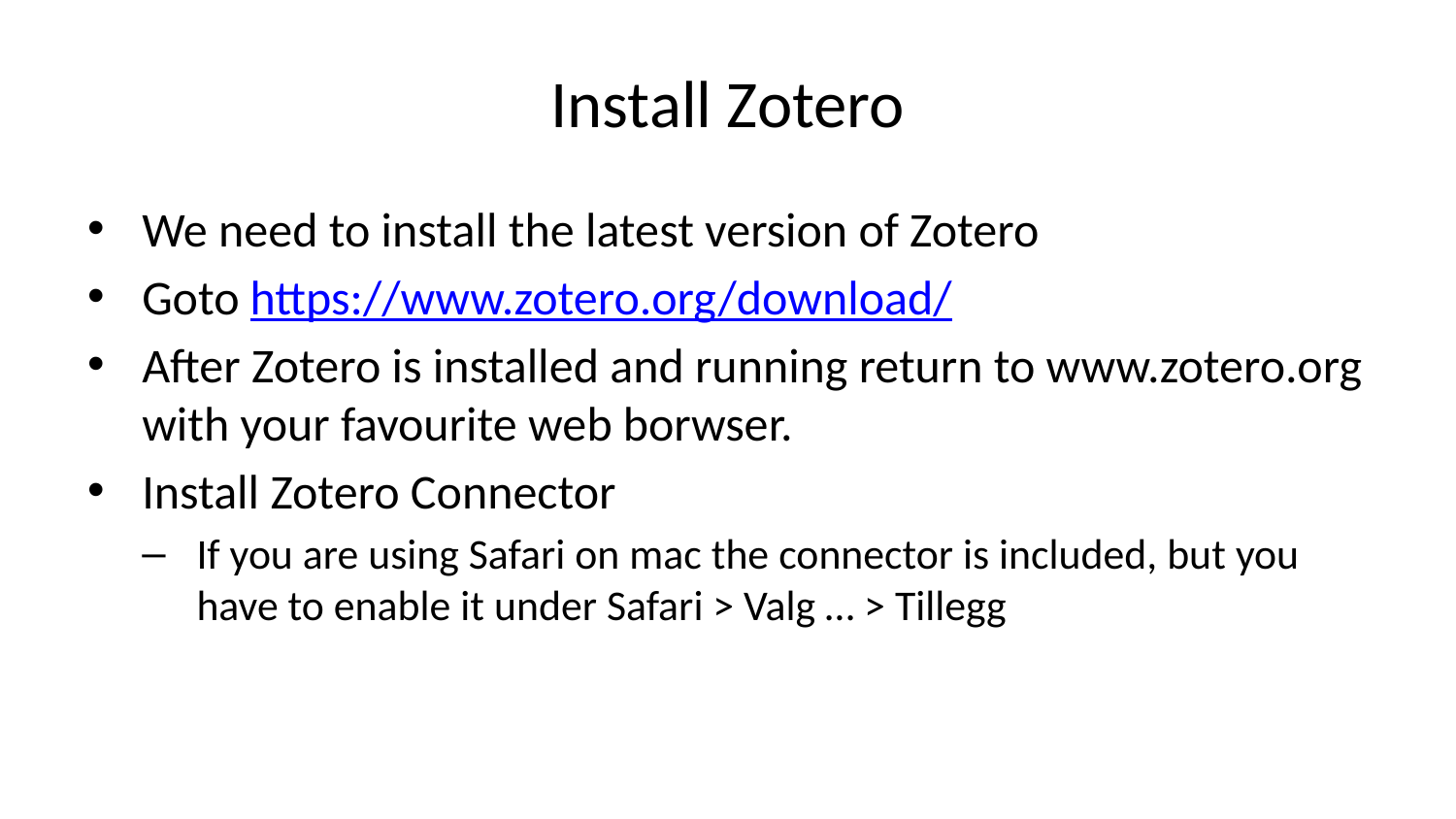

# Install Zotero
We need to install the latest version of Zotero
Goto https://www.zotero.org/download/
After Zotero is installed and running return to www.zotero.org with your favourite web borwser.
Install Zotero Connector
If you are using Safari on mac the connector is included, but you have to enable it under Safari > Valg … > Tillegg